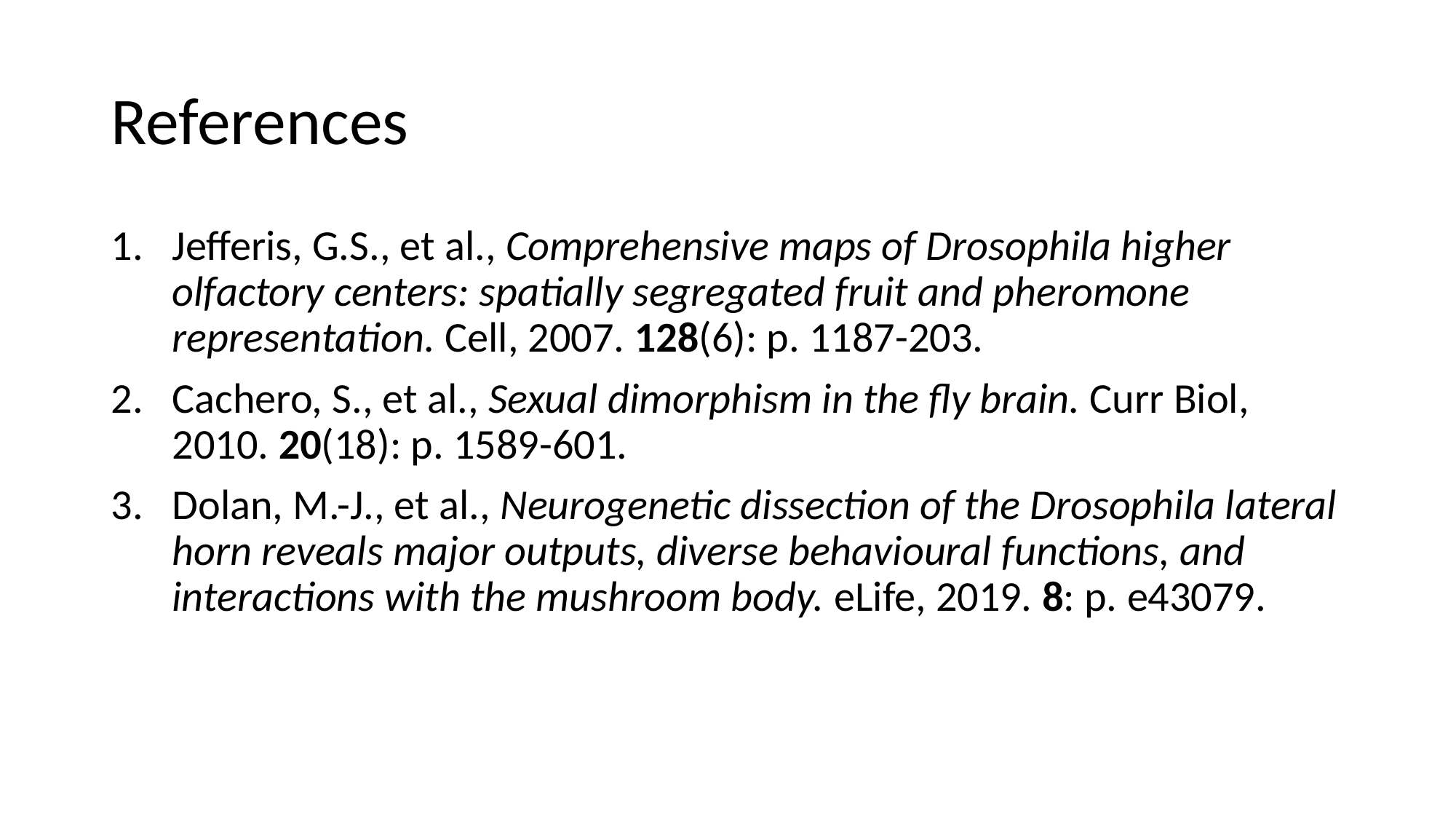

# References
Jefferis, G.S., et al., Comprehensive maps of Drosophila higher olfactory centers: spatially segregated fruit and pheromone representation. Cell, 2007. 128(6): p. 1187-203.
Cachero, S., et al., Sexual dimorphism in the fly brain. Curr Biol, 2010. 20(18): p. 1589-601.
Dolan, M.-J., et al., Neurogenetic dissection of the Drosophila lateral horn reveals major outputs, diverse behavioural functions, and interactions with the mushroom body. eLife, 2019. 8: p. e43079.